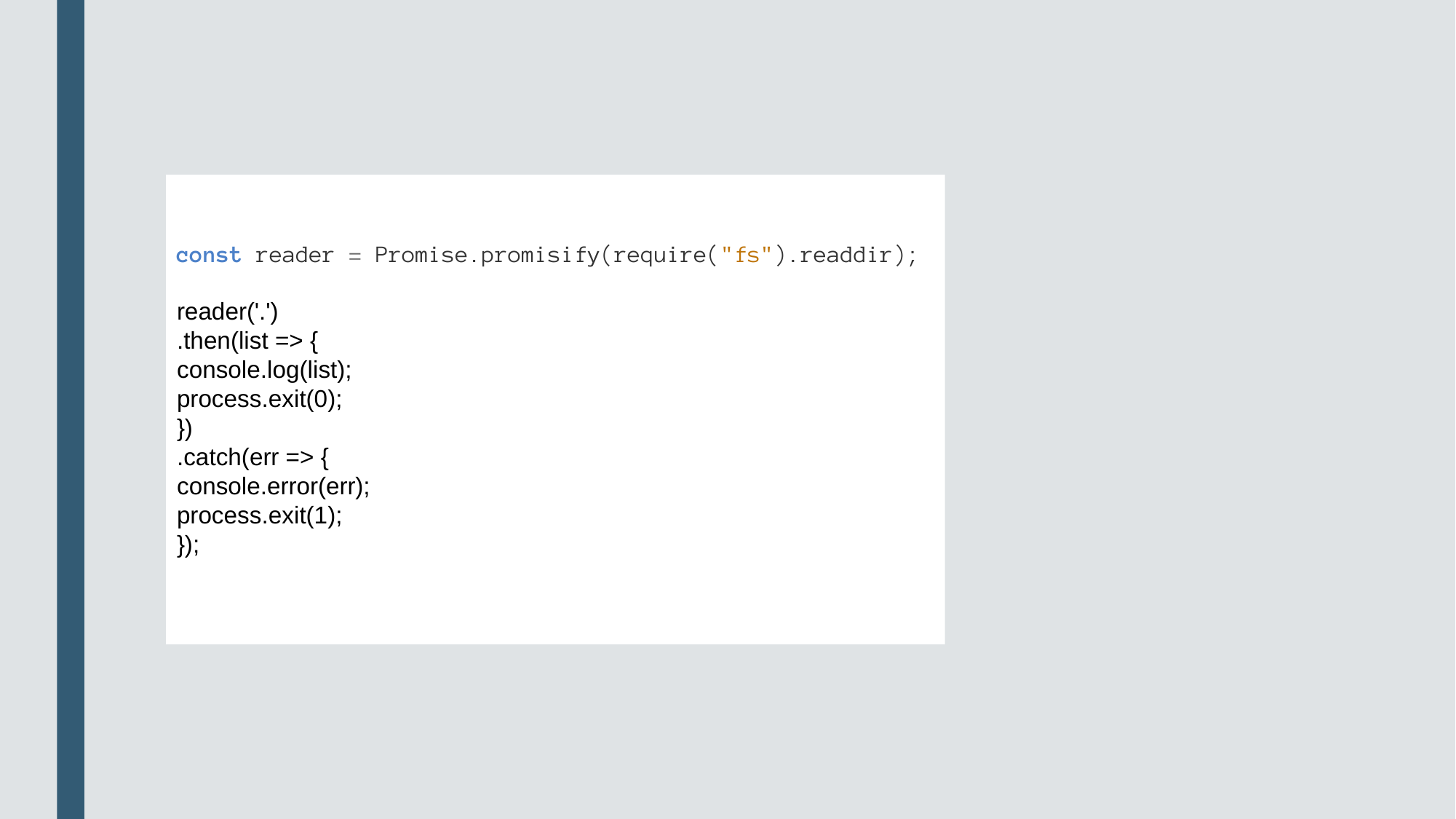

const reader = Promise.promisify(require("fs").readdir);
reader('.') 
.then(list => { 
console.log(list); 
process.exit(0); 
}) 
.catch(err => { 
console.error(err); 
process.exit(1); 
});